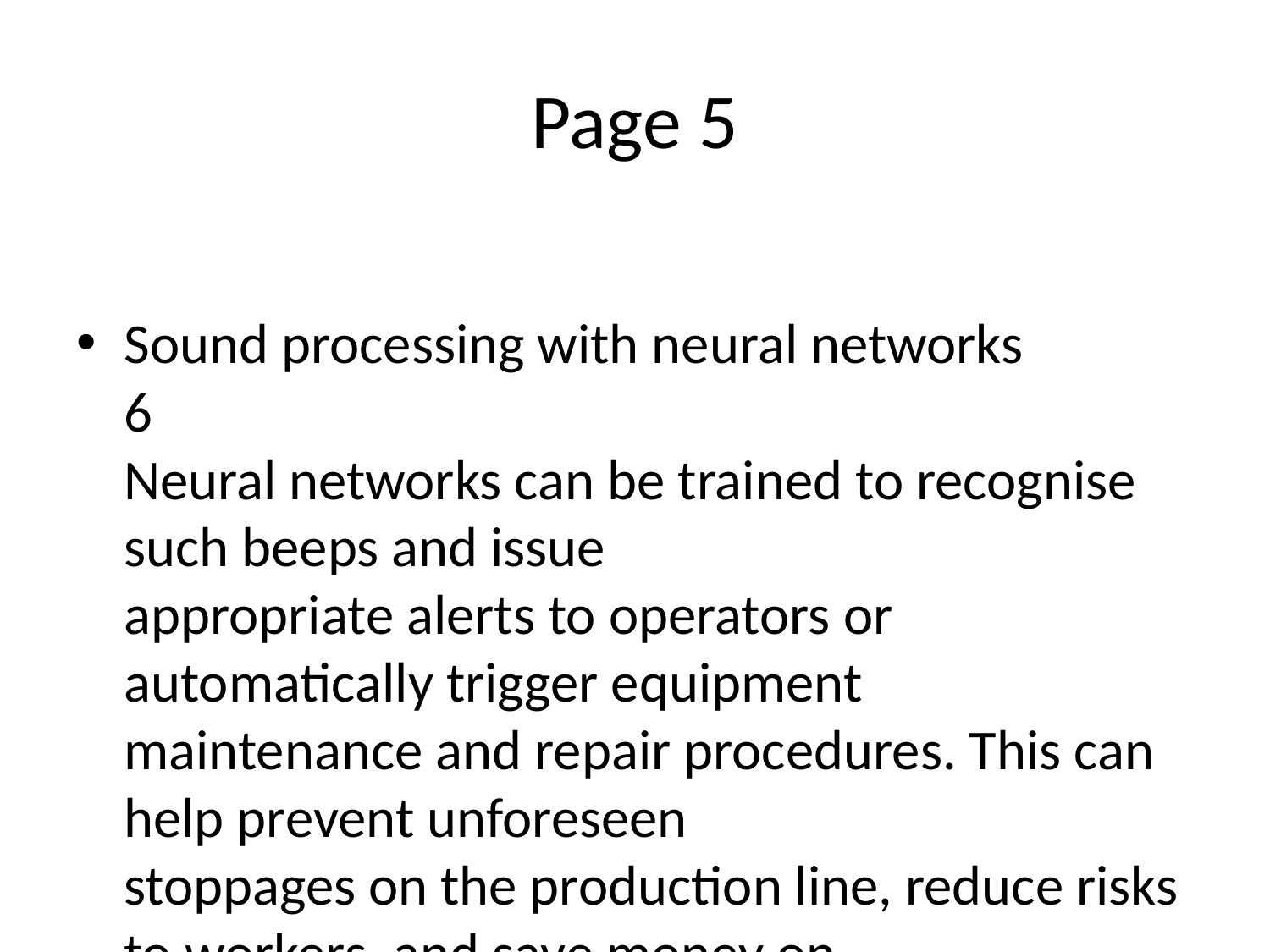

# Page 5

Sound processing with neural networks
6
Neural networks can be trained to recognise such beeps and issue
appropriate alerts to operators or automatically trigger equipment
maintenance and repair procedures. This can help prevent unforeseen
stoppages on the production line, reduce risks to workers, and save money on
repairs and replacements.
One of the most common examples of applications for sonic anomaly
detection systems is monitoring the condition of cars and other vehicles.
Neural networks can be trained to recognise sounds associated with
malfunctions in the engine, transmission or other vehicle systems, which
can help operators and vehicle workshops detect and correct problems before
they become more serious and lead to an accident.
In addition, sonic anomaly detection systems can be useful in the power
industry to detect faults in equipment such as turbines and generators.
They can also be applied in other industries where sound plays an important
role in diagnosing the condition of equipment.
Deep Neural Networks (DNN) can be used in natural language processing to
create dialogue systems and interfaces. In addition, DNNs can be enhanced by
various techniques such as reinforcement learning and genetic algorithms, which
can lead to even more accurate results and a wider range of applications.
Deep neural networks can be used to analyse tone and emotion in texts.
This can help companies understand the mood of their customers and
determine what changes can be introduced to improve service.
Finally, DNNs can be used to create synthetic speech that sounds just like
human speech. This can be useful for creating voice assistants, audiobooks,
text-reading apps, and more.
Read more about NVIDIA Broadcast: